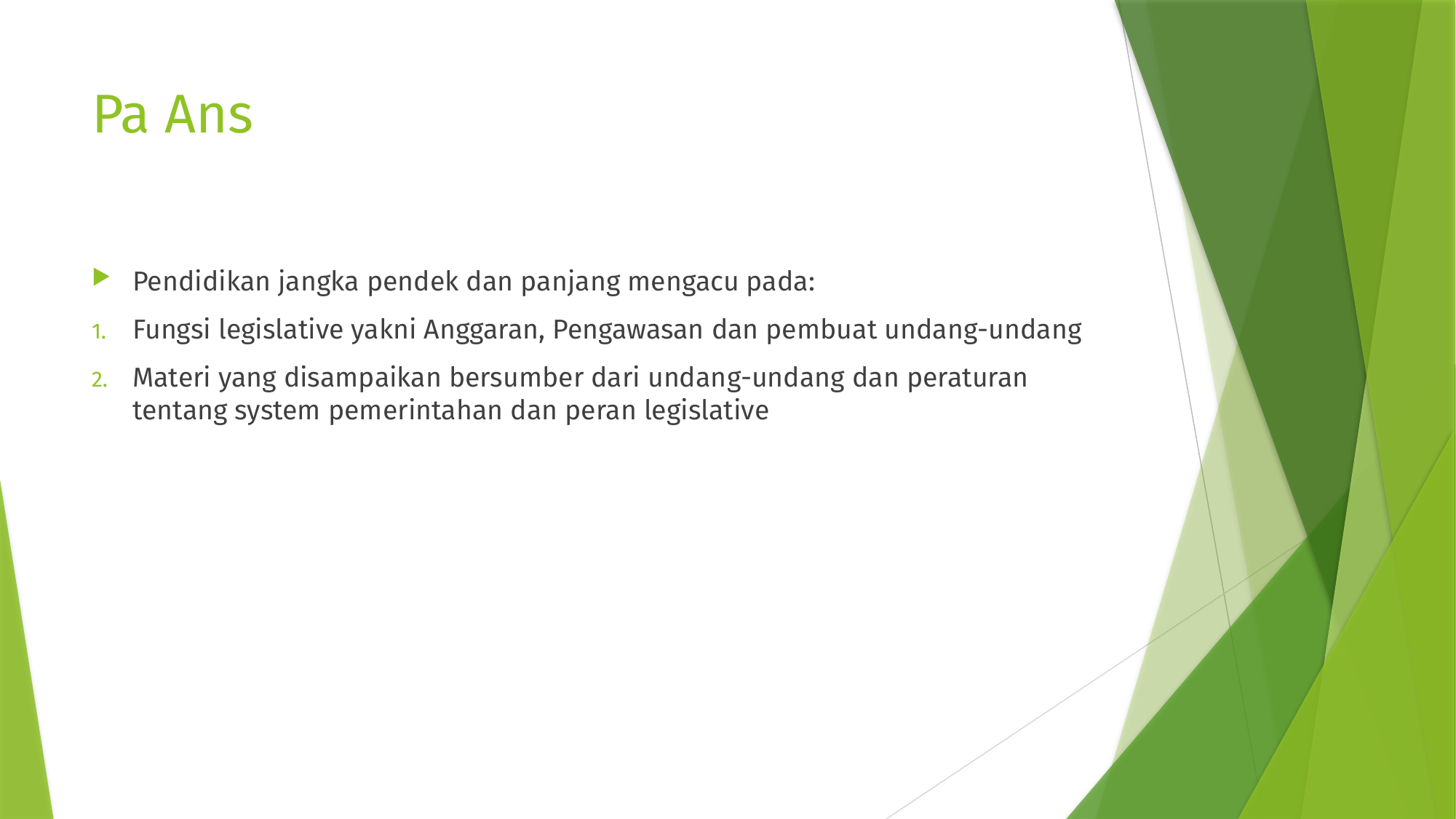

# Pa Ans
Pendidikan jangka pendek dan panjang mengacu pada:
Fungsi legislative yakni Anggaran, Pengawasan dan pembuat undang-undang
Materi yang disampaikan bersumber dari undang-undang dan peraturan tentang system pemerintahan dan peran legislative